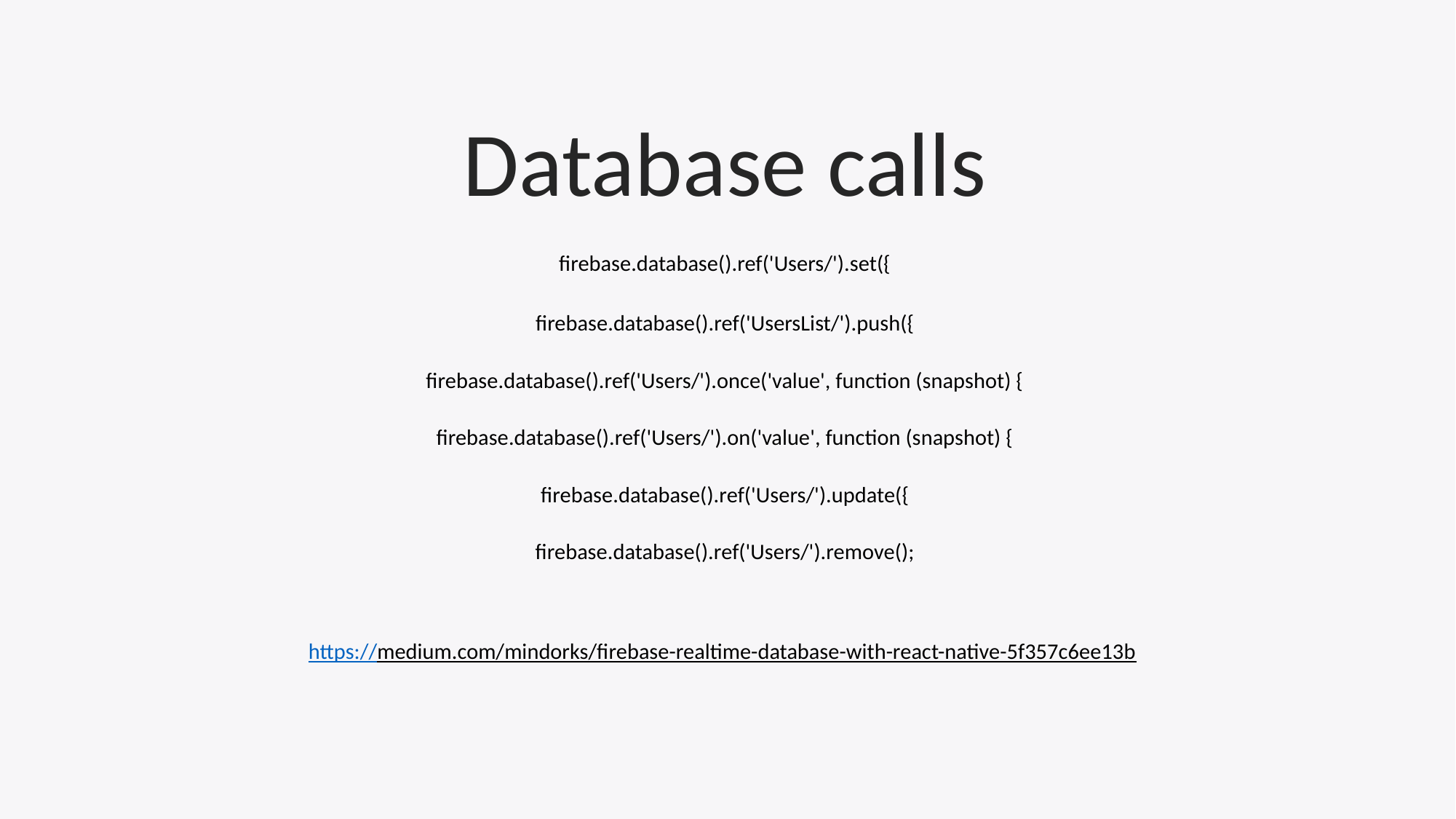

# Database calls
firebase.database().ref('Users/').set({
firebase.database().ref('UsersList/').push({
firebase.database().ref('Users/').once('value', function (snapshot) {
firebase.database().ref('Users/').on('value', function (snapshot) {
firebase.database().ref('Users/').update({
firebase.database().ref('Users/').remove();

https://medium.com/mindorks/firebase-realtime-database-with-react-native-5f357c6ee13b